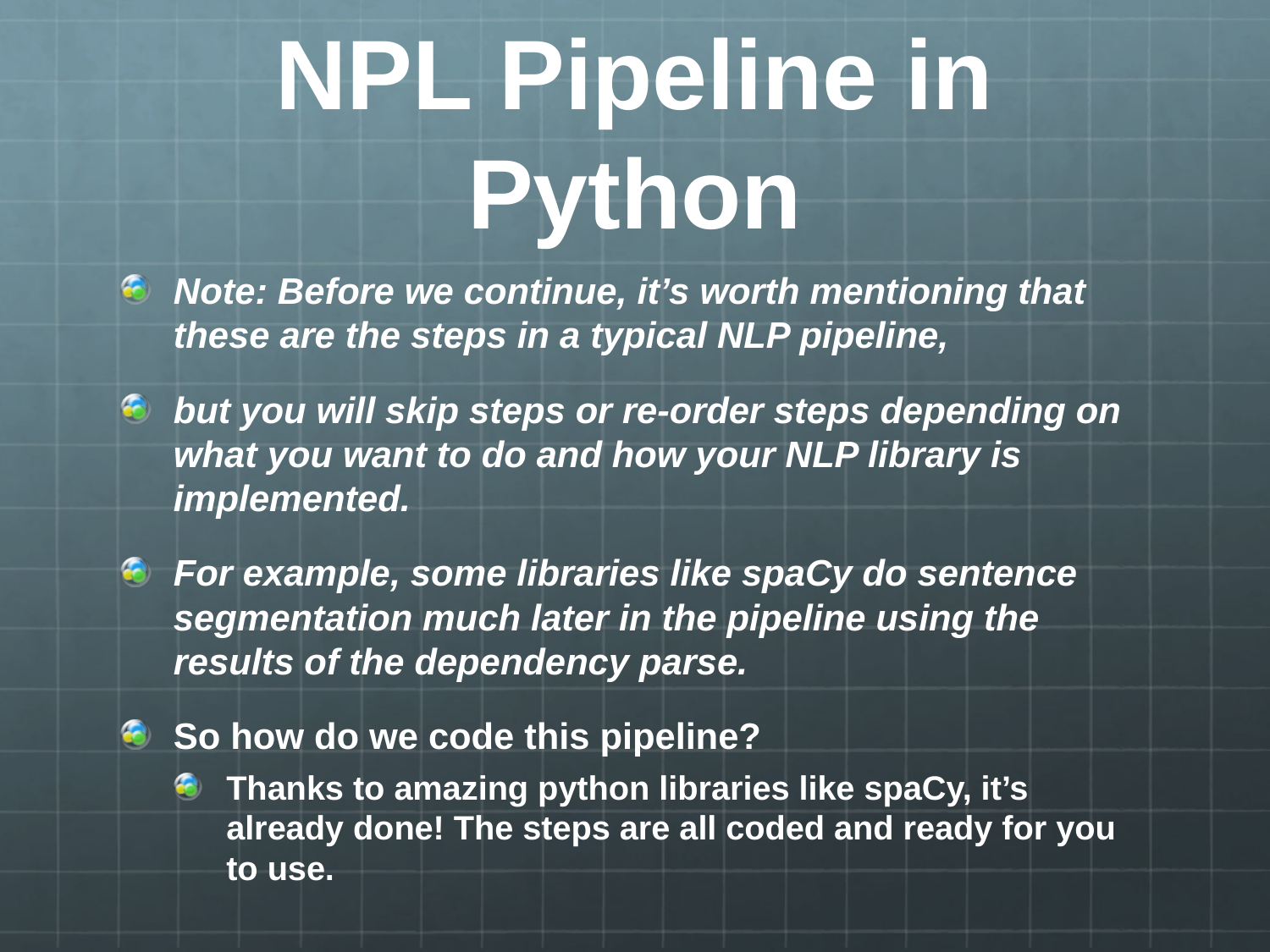

# NPL Pipeline in Python
Note: Before we continue, it’s worth mentioning that these are the steps in a typical NLP pipeline,
but you will skip steps or re-order steps depending on what you want to do and how your NLP library is implemented.
For example, some libraries like spaCy do sentence segmentation much later in the pipeline using the results of the dependency parse.
So how do we code this pipeline?
Thanks to amazing python libraries like spaCy, it’s already done! The steps are all coded and ready for you to use.